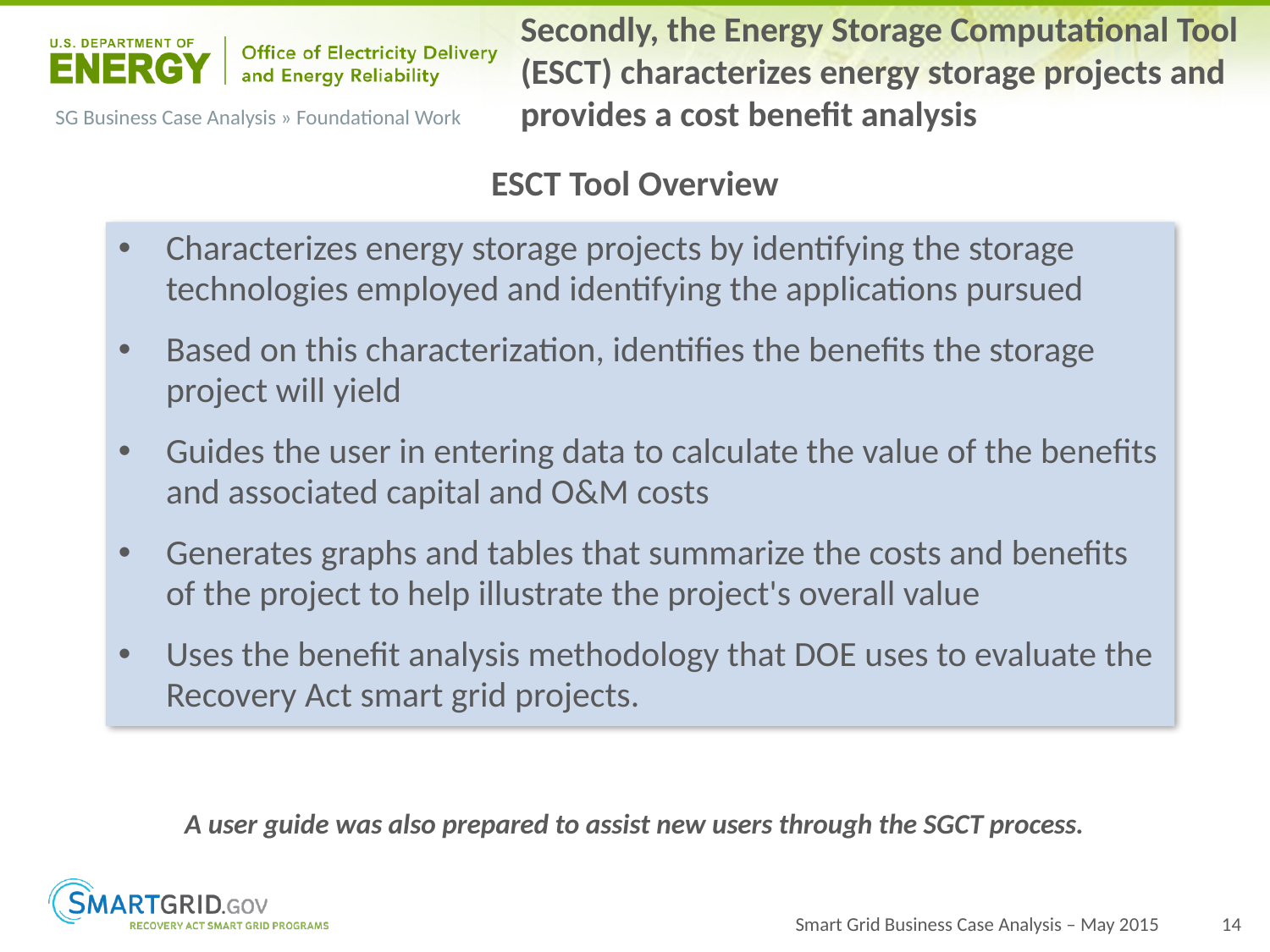

Secondly, the Energy Storage Computational Tool (ESCT) characterizes energy storage projects and provides a cost benefit analysis
# SG Business Case Analysis » Foundational Work
ESCT Tool Overview

Characterizes energy storage projects by identifying the storage technologies employed and identifying the applications pursued
Based on this characterization, identifies the benefits the storage project will yield
Guides the user in entering data to calculate the value of the benefits and associated capital and O&M costs
Generates graphs and tables that summarize the costs and benefits of the project to help illustrate the project's overall value
Uses the benefit analysis methodology that DOE uses to evaluate the Recovery Act smart grid projects.
A user guide was also prepared to assist new users through the SGCT process.
Smart Grid Business Case Analysis – May 2015